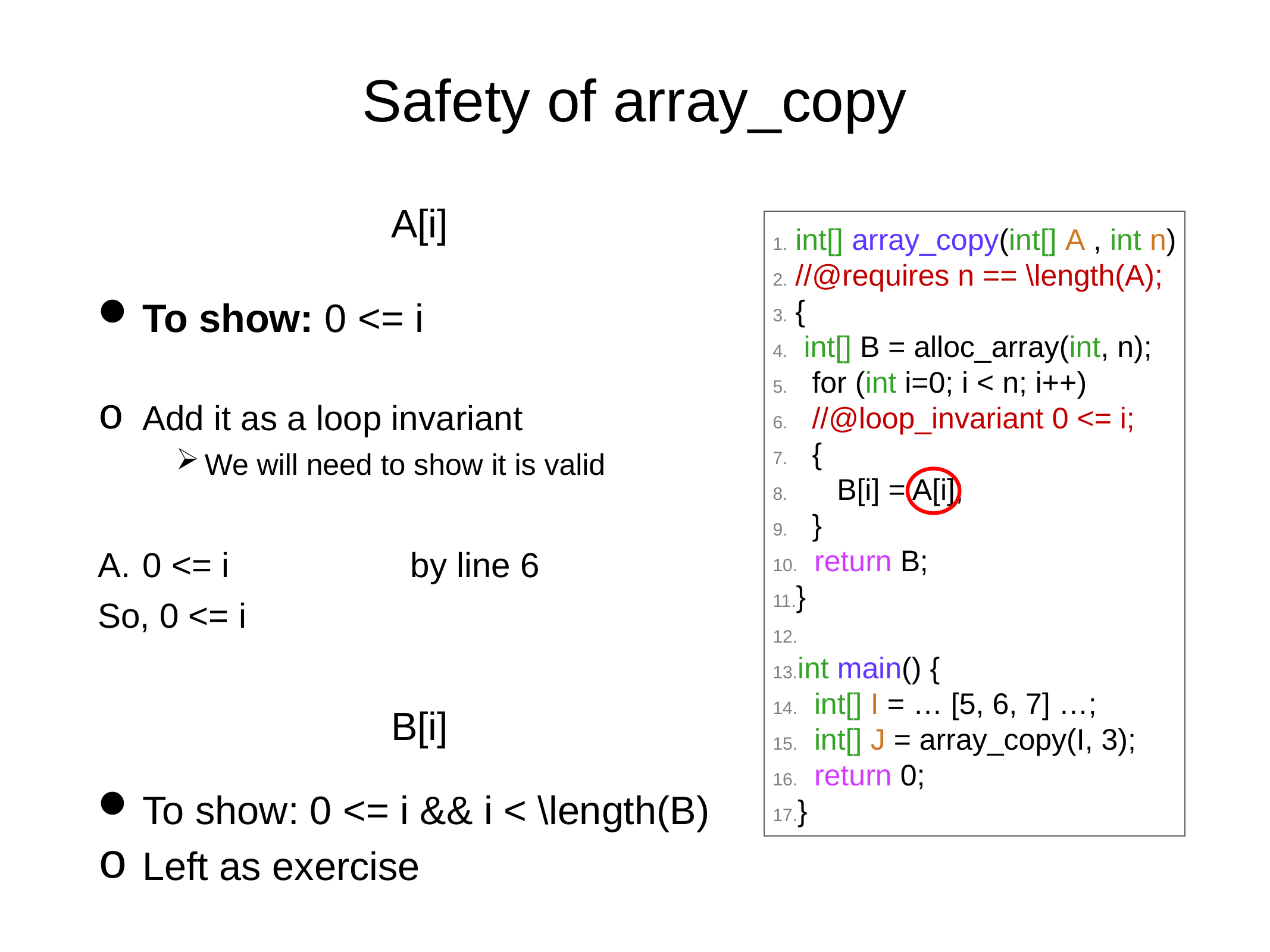

# Safety of array_copy
A[i]

To show: 0 <= i

Add it as a loop invariant
We will need to show it is valid

0 <= i			by line 6
So, 0 <= i

B[i]

To show: 0 <= i && i < \length(B)
Left as exercise
int[] array_copy(int[] A , int n)
//@requires n == \length(A);
{
 int[] B = alloc_array(int, n);
  for (int i=0; i < n; i++)
  //@loop_invariant 0 <= i;
  {
     B[i] = A[i];
  }
  return B;
}

int main() {
  int[] I = … [5, 6, 7] …;
  int[] J = array_copy(I, 3);
  return 0;
}